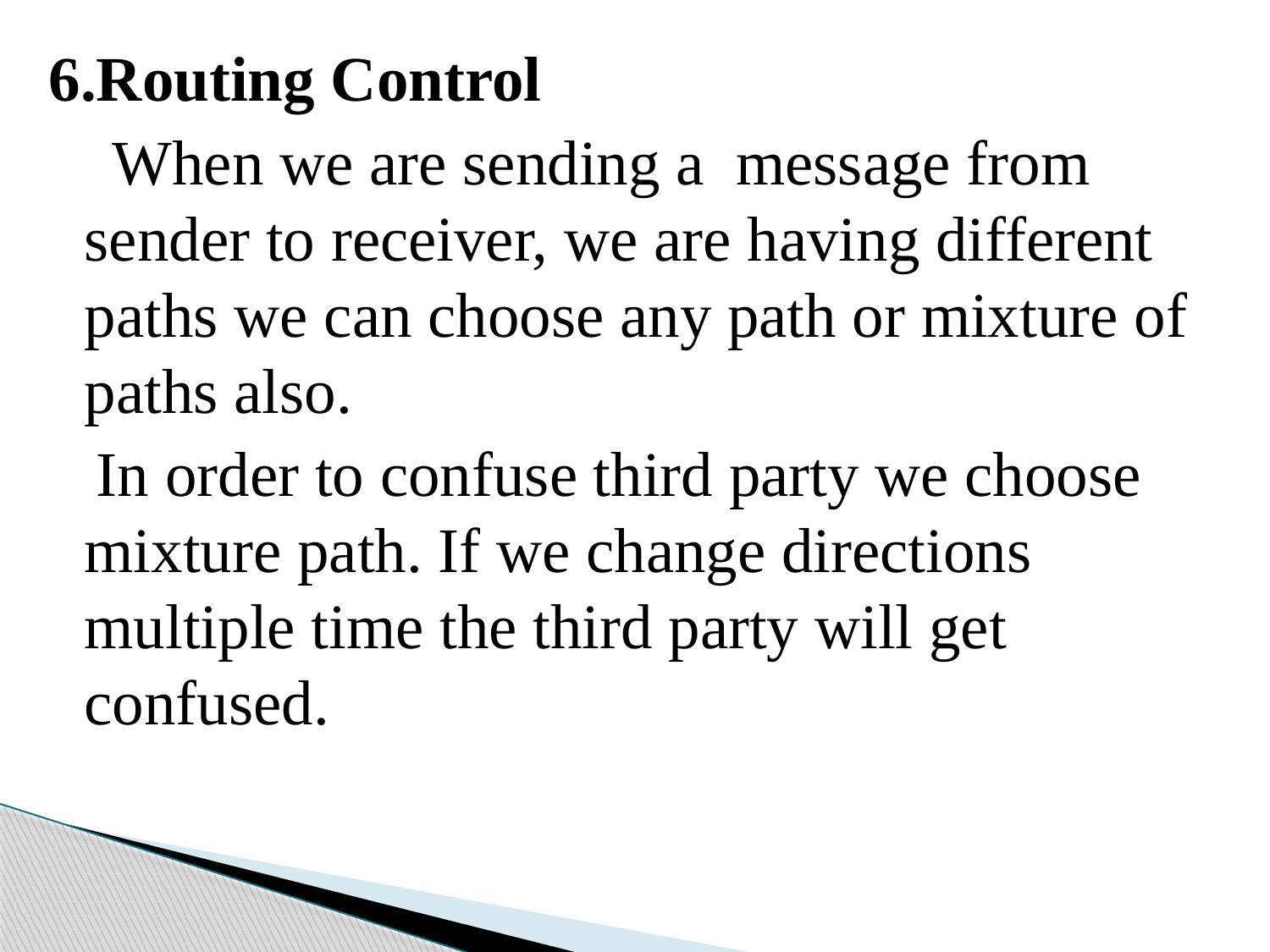

6.Routing Control
    When we are sending a  message from sender to receiver, we are having different paths we can choose any path or mixture of paths also.
   In order to confuse third party we choose mixture path. If we change directions multiple time the third party will get confused.